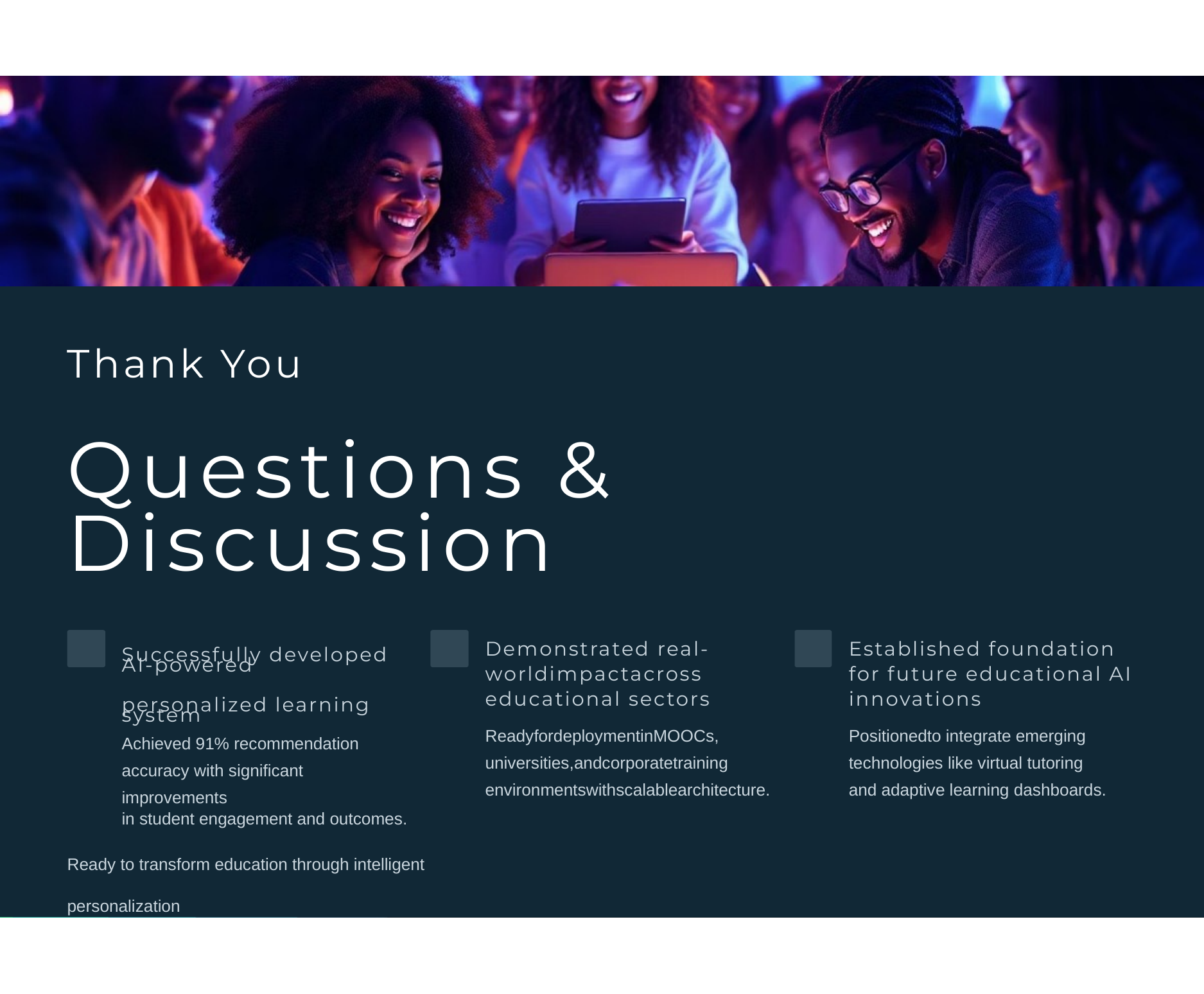

Thank You
Questions &
Discussion
Successfully developed
AI-powered
personalized learning
system
Achieved 91% recommendation accuracy with significant improvements
in student engagement and outcomes.

Demonstrated real- worldimpactacross educational sectors
Established foundation for future educational AI innovations

ReadyfordeploymentinMOOCs, universities,andcorporatetraining environmentswithscalablearchitecture.
Positionedto integrate emerging

technologies like virtual tutoring and adaptive learning dashboards.
Ready to transform education through intelligent personalization